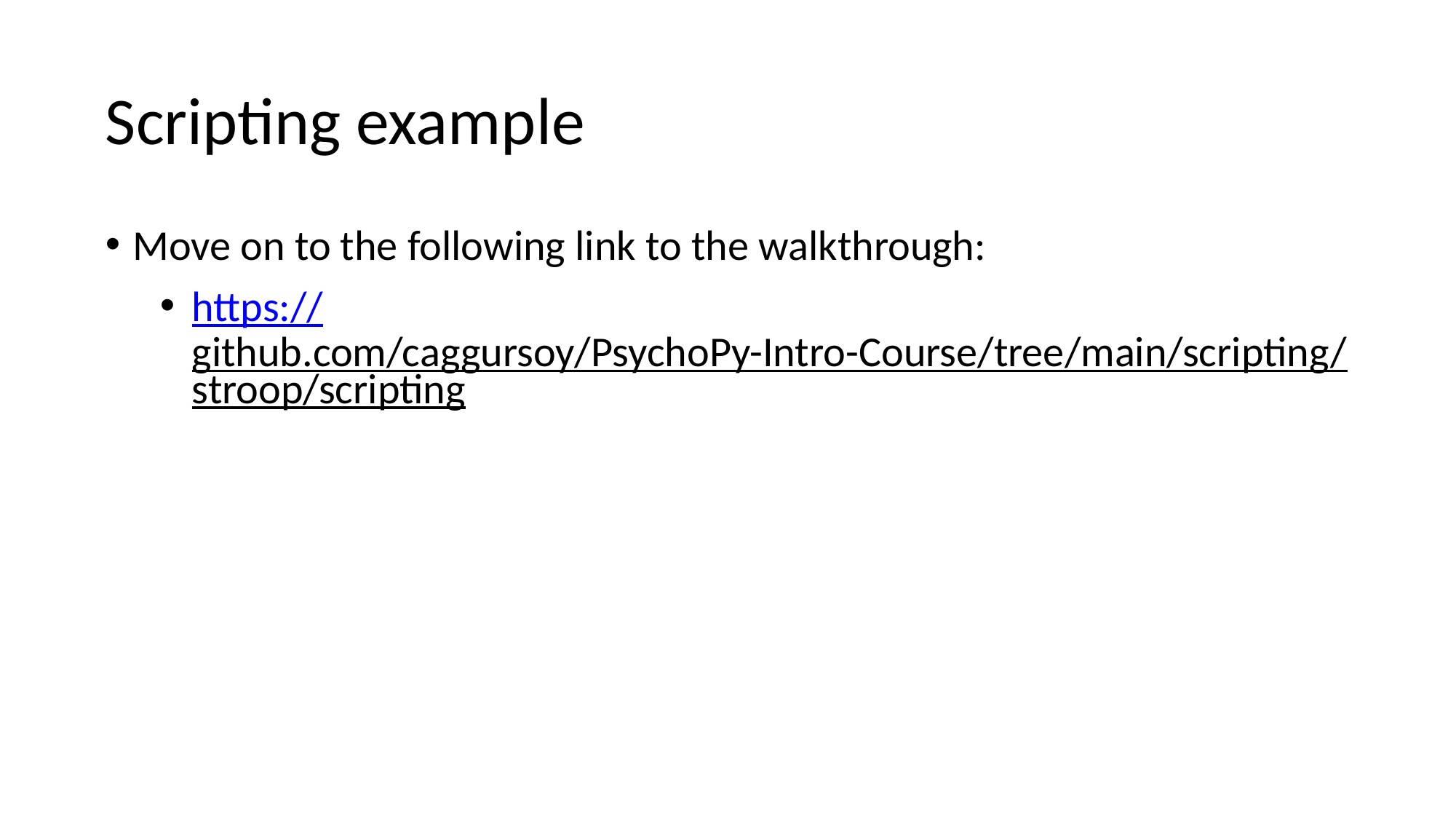

# Scripting example
Move on to the following link to the walkthrough:
https://github.com/caggursoy/PsychoPy-Intro-Course/tree/main/scripting/stroop/scripting